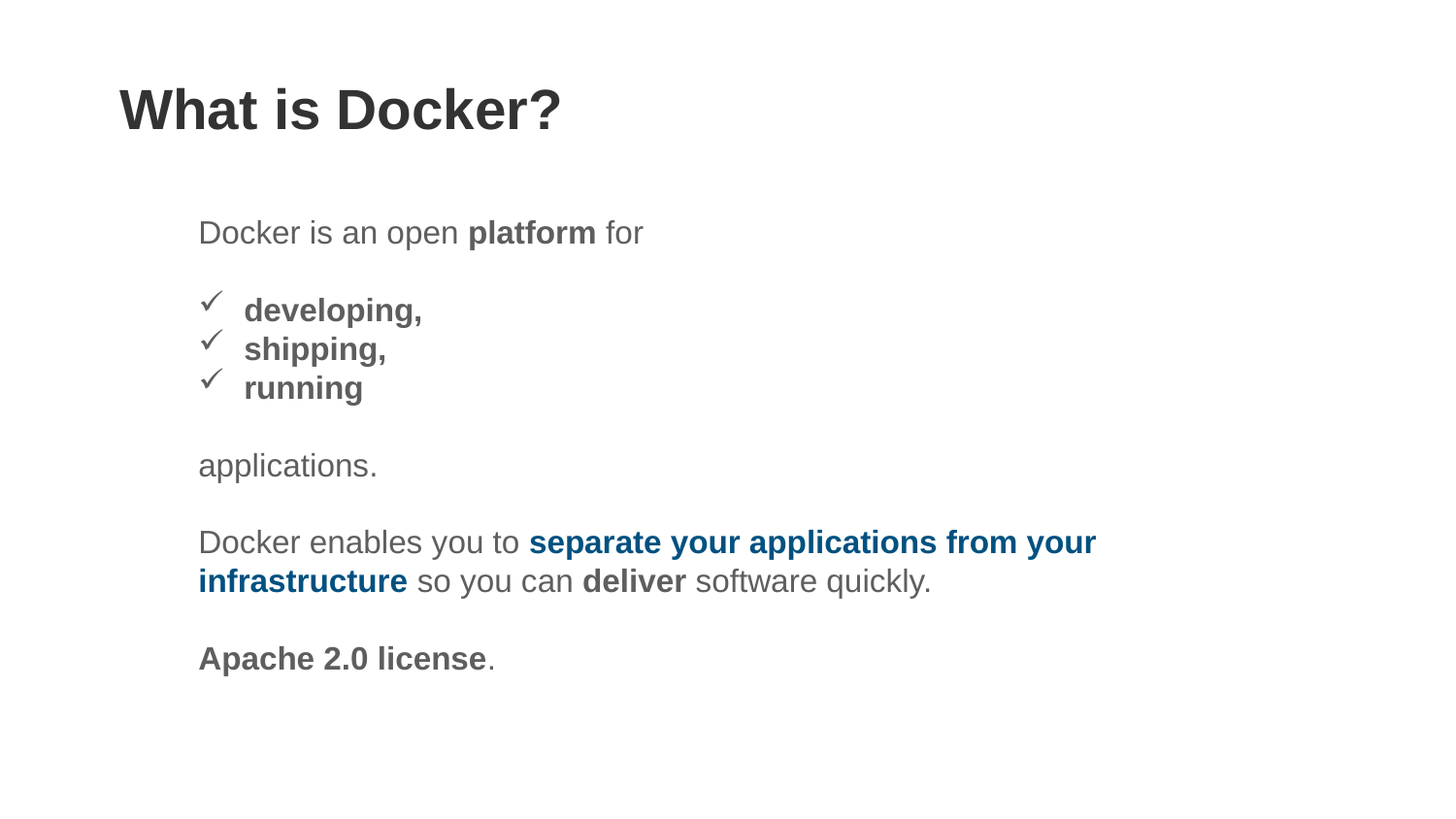

What is Docker?
Docker is an open platform for

developing,
shipping,
running

applications.

Docker enables you to separate your applications from your infrastructure so you can deliver software quickly.

Apache 2.0 license.